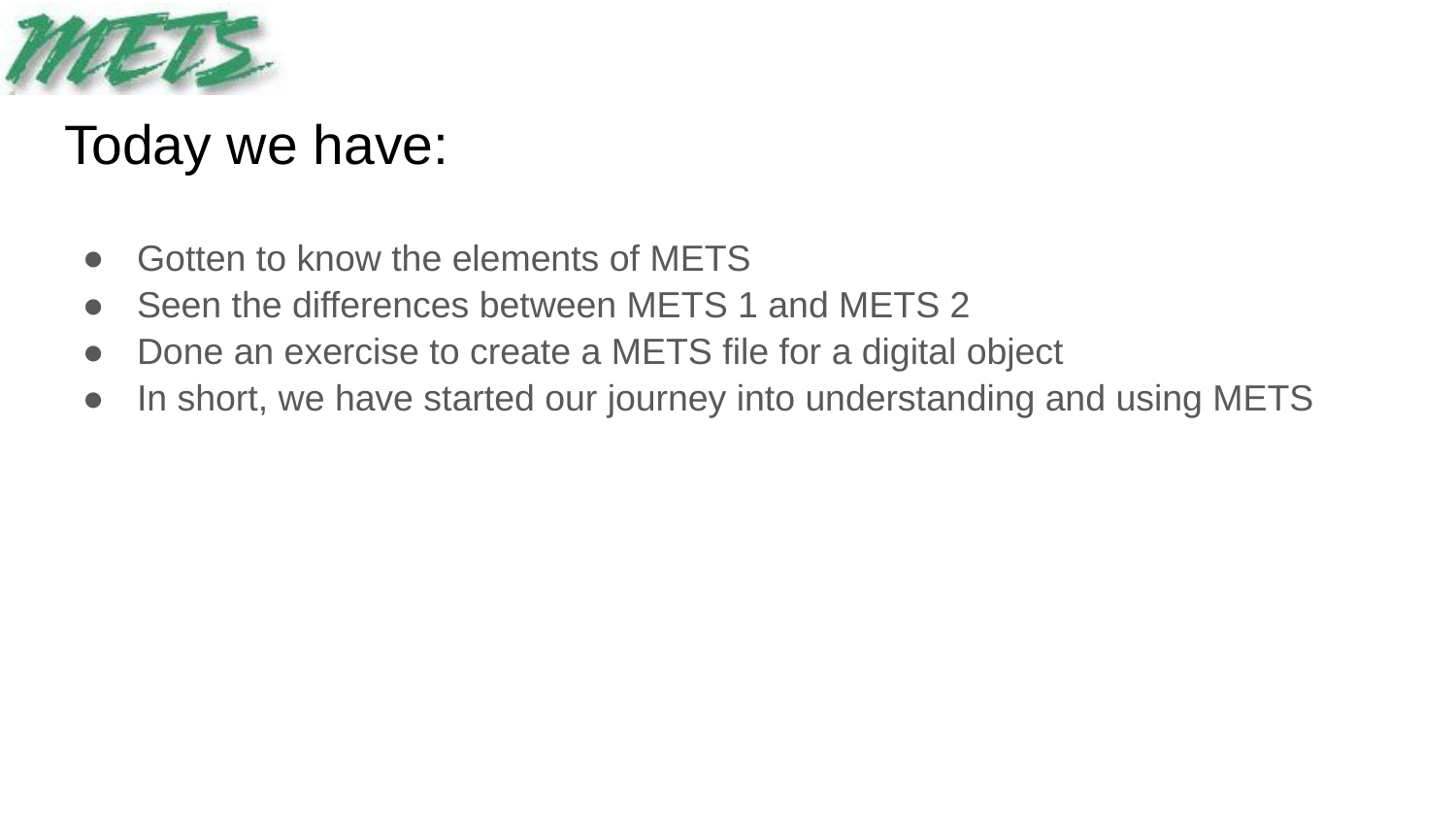

# Today we have:
Gotten to know the elements of METS
Seen the differences between METS 1 and METS 2
Done an exercise to create a METS file for a digital object
In short, we have started our journey into understanding and using METS